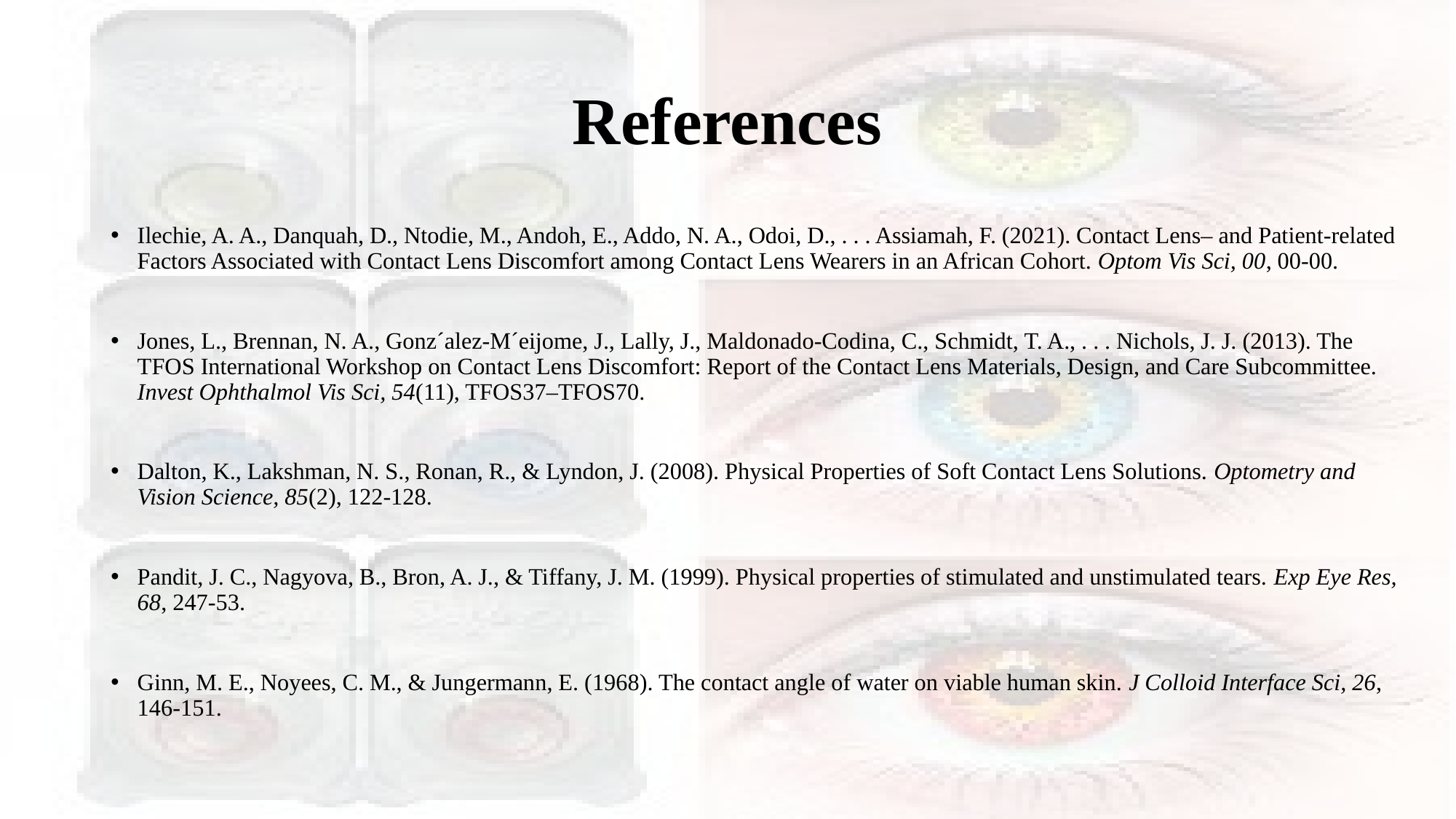

# References
Ilechie, A. A., Danquah, D., Ntodie, M., Andoh, E., Addo, N. A., Odoi, D., . . . Assiamah, F. (2021). Contact Lens– and Patient-related Factors Associated with Contact Lens Discomfort among Contact Lens Wearers in an African Cohort. Optom Vis Sci, 00, 00-00.

Jones, L., Brennan, N. A., Gonz´alez-M´eijome, J., Lally, J., Maldonado-Codina, C., Schmidt, T. A., . . . Nichols, J. J. (2013). The TFOS International Workshop on Contact Lens Discomfort: Report of the Contact Lens Materials, Design, and Care Subcommittee. Invest Ophthalmol Vis Sci, 54(11), TFOS37–TFOS70.

Dalton, K., Lakshman, N. S., Ronan, R., & Lyndon, J. (2008). Physical Properties of Soft Contact Lens Solutions. Optometry and Vision Science, 85(2), 122-128.

Pandit, J. C., Nagyova, B., Bron, A. J., & Tiffany, J. M. (1999). Physical properties of stimulated and unstimulated tears. Exp Eye Res, 68, 247-53.

Ginn, M. E., Noyees, C. M., & Jungermann, E. (1968). The contact angle of water on viable human skin. J Colloid Interface Sci, 26, 146-151.